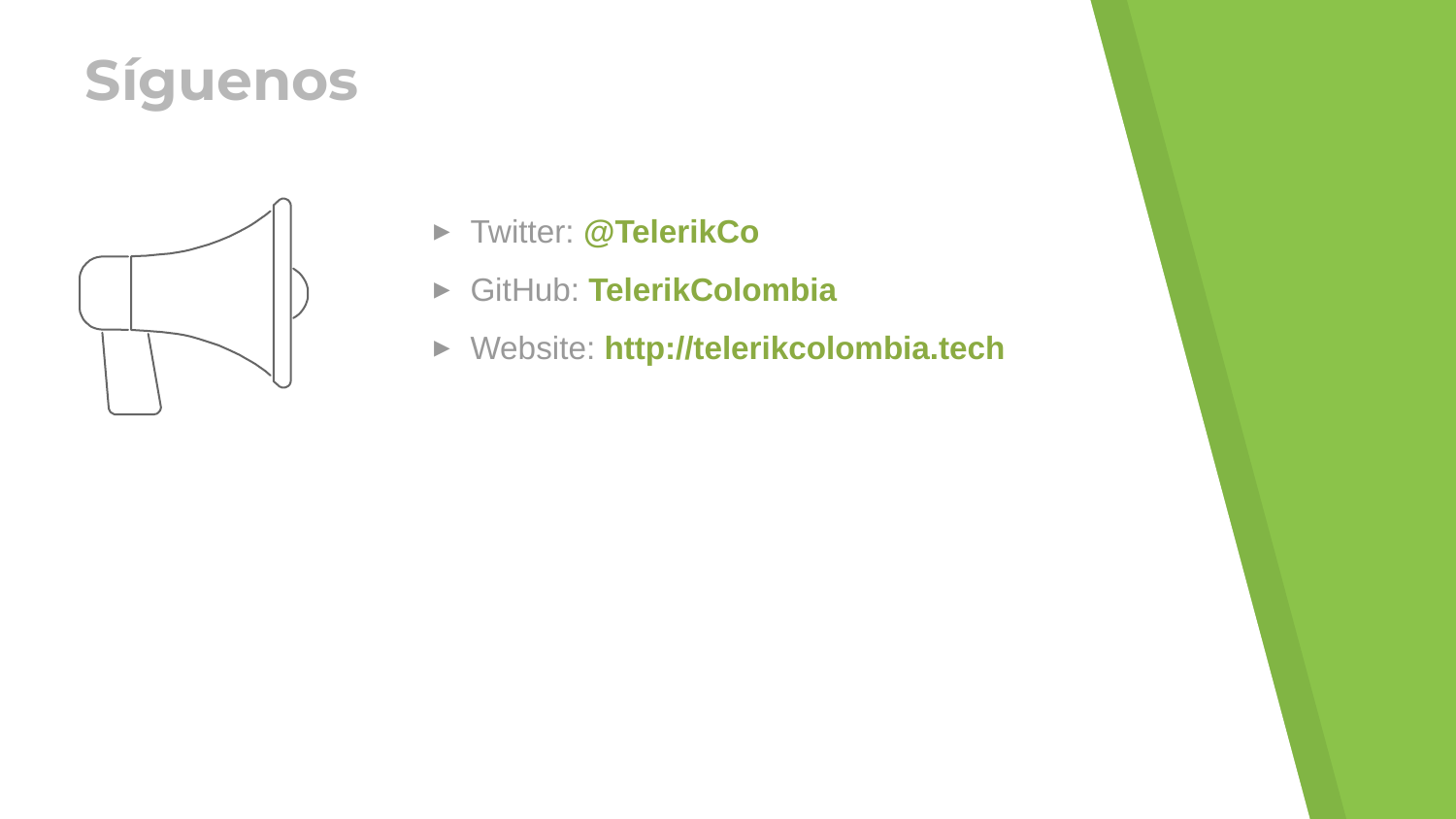

# Síguenos
Twitter: @TelerikCo
GitHub: TelerikColombia
Website: http://telerikcolombia.tech